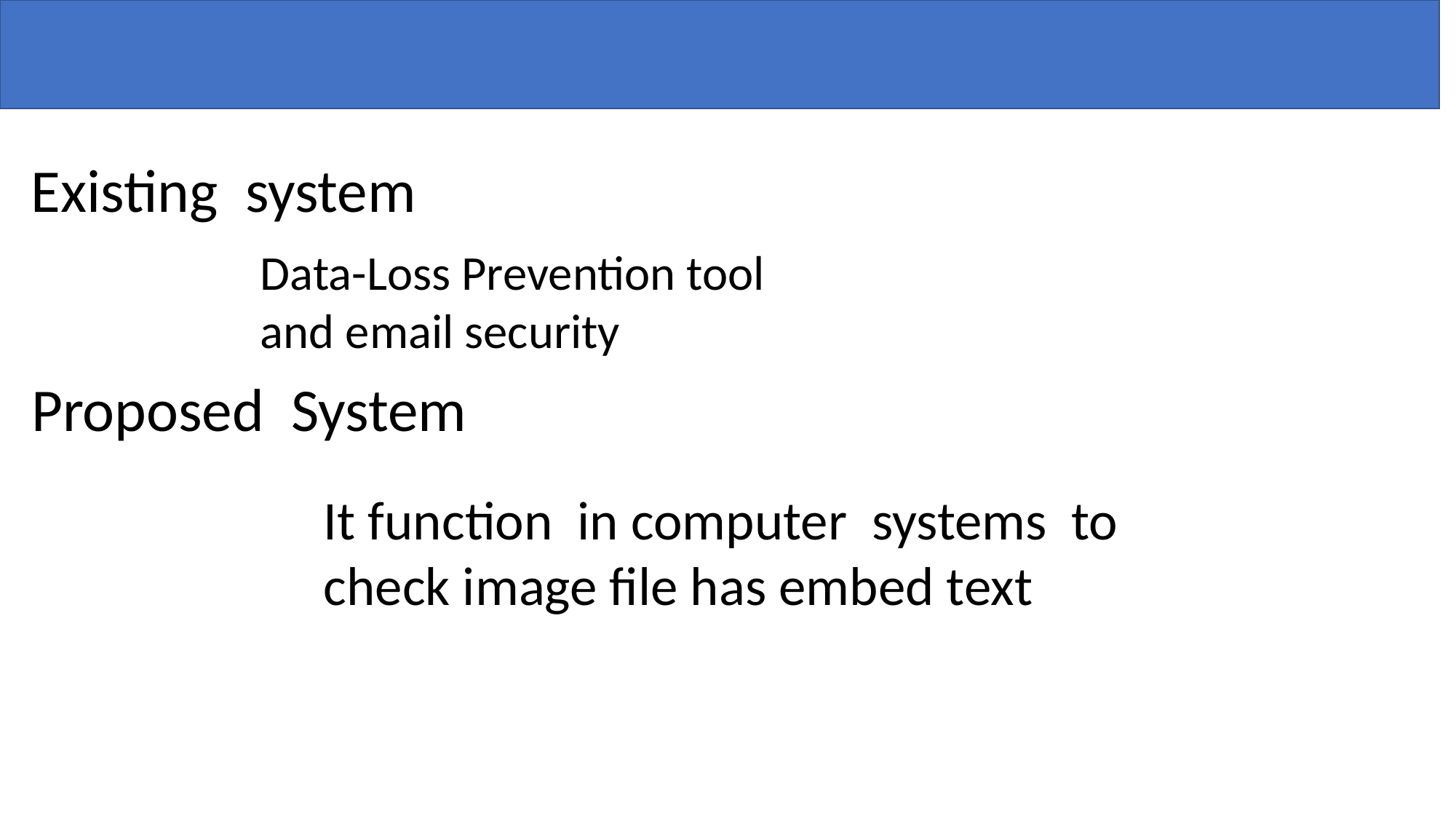

Existing  system

Data-Loss Prevention tool  and email security
Proposed  System
It function  in computer  systems  to check image file has embed text